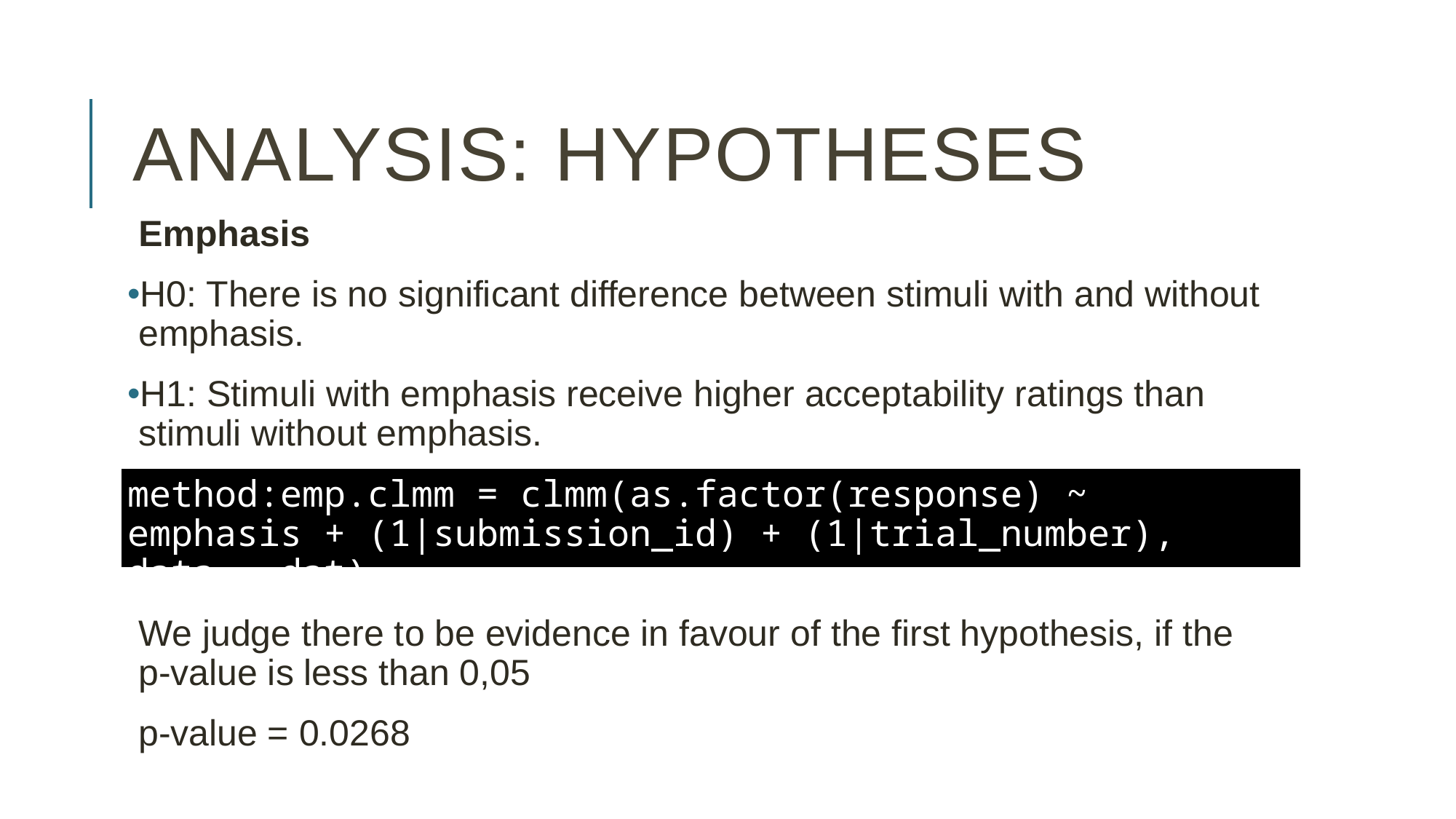

# Analysis: hypotheses
Emphasis
H0: There is no significant difference between stimuli with and without emphasis.
H1: Stimuli with emphasis receive higher acceptability ratings than stimuli without emphasis.
method:emp.clmm = clmm(as.factor(response) ~ emphasis + (1|submission_id) + (1|trial_number), data = dat)
We judge there to be evidence in favour of the first hypothesis, if the p-value is less than 0,05
p-value = 0.0268